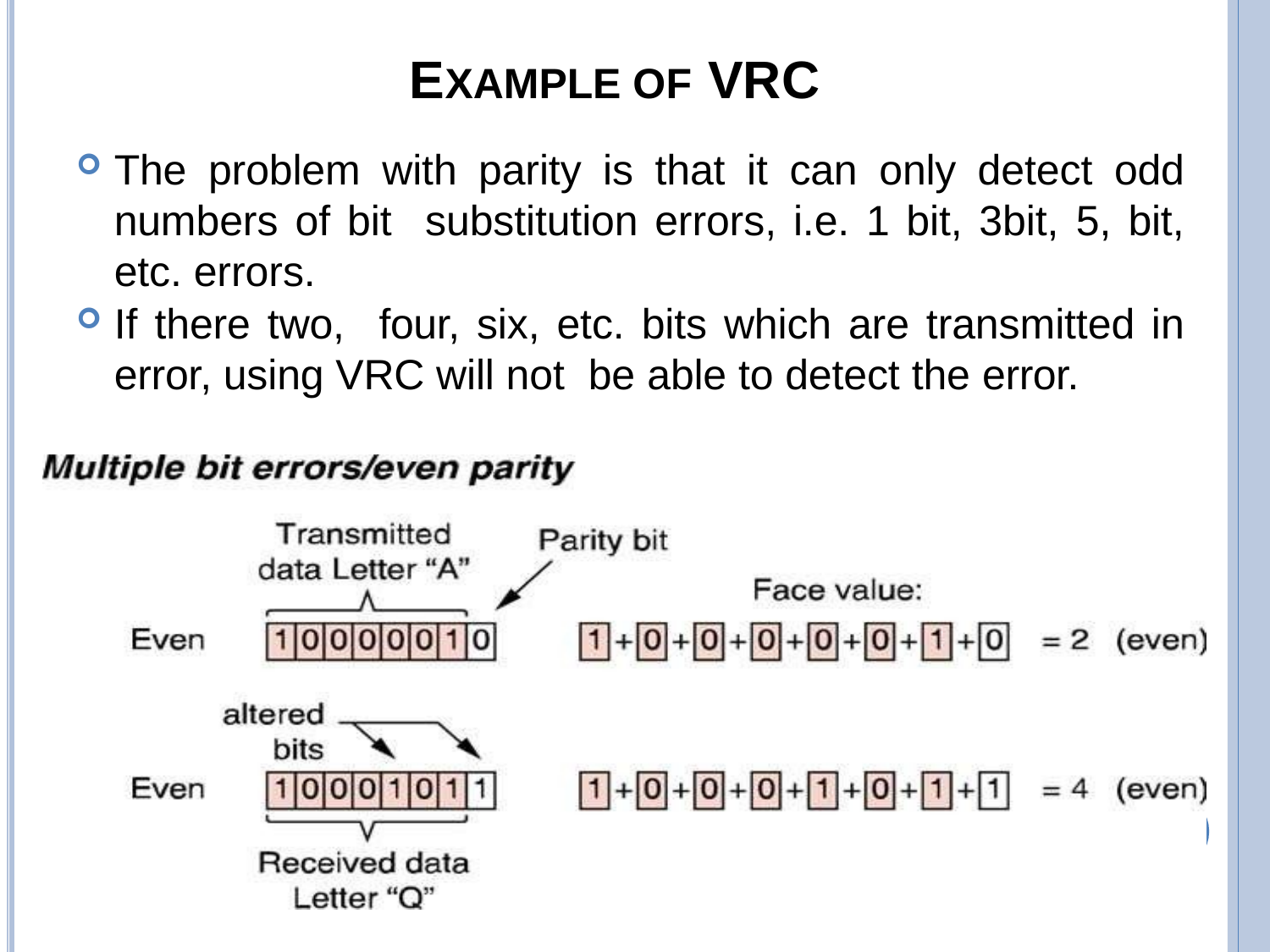

# EXAMPLE OF VRC
The problem with parity is that it can only detect odd numbers of bit  substitution errors, i.e. 1 bit, 3bit, 5, bit, etc. errors.
If there two,  four, six, etc. bits which are transmitted in error, using VRC will not  be able to detect the error.

26